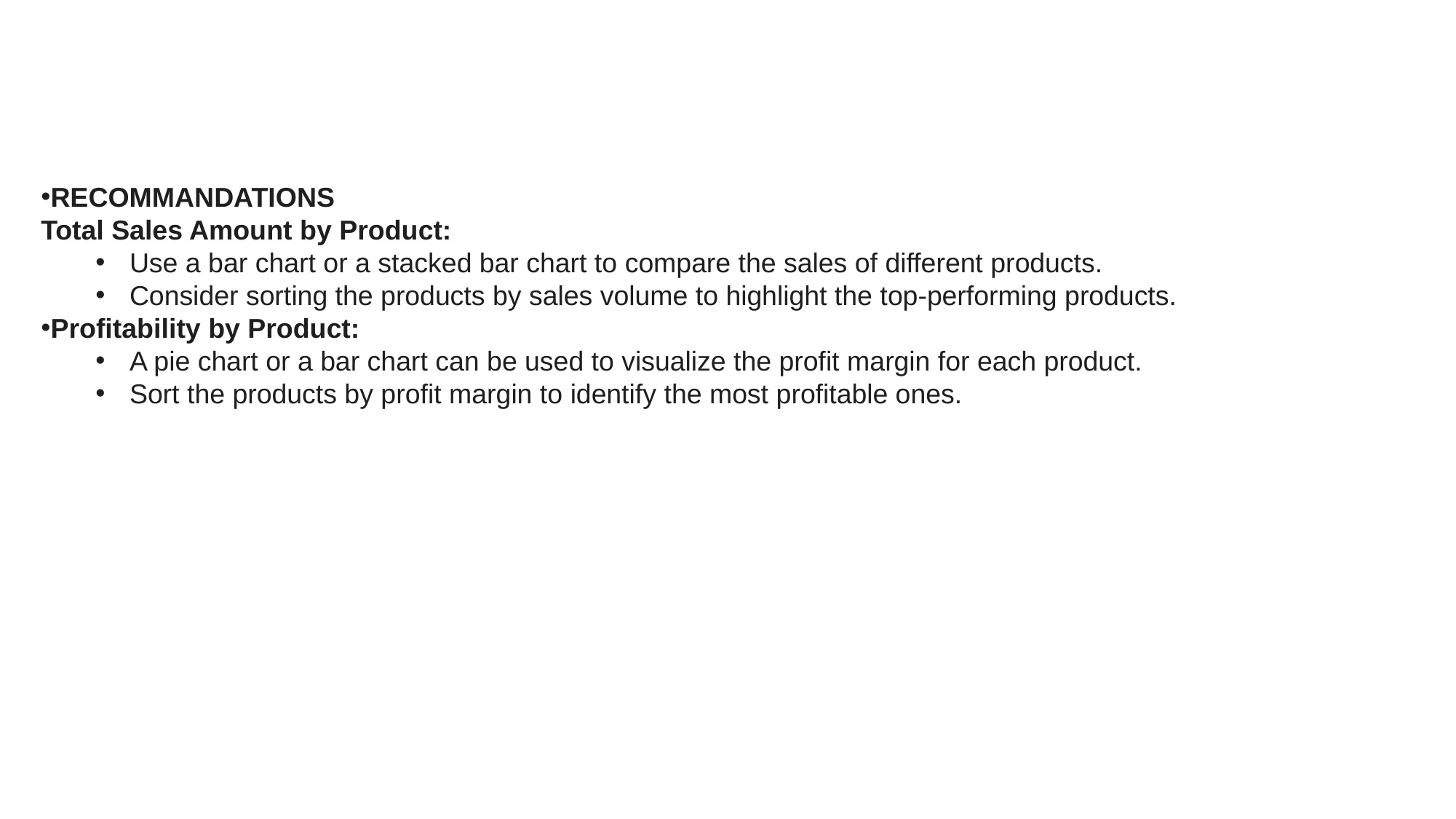

RECOMMANDATIONS
Total Sales Amount by Product:
Use a bar chart or a stacked bar chart to compare the sales of different products.
Consider sorting the products by sales volume to highlight the top-performing products.
Profitability by Product:
A pie chart or a bar chart can be used to visualize the profit margin for each product.
Sort the products by profit margin to identify the most profitable ones.